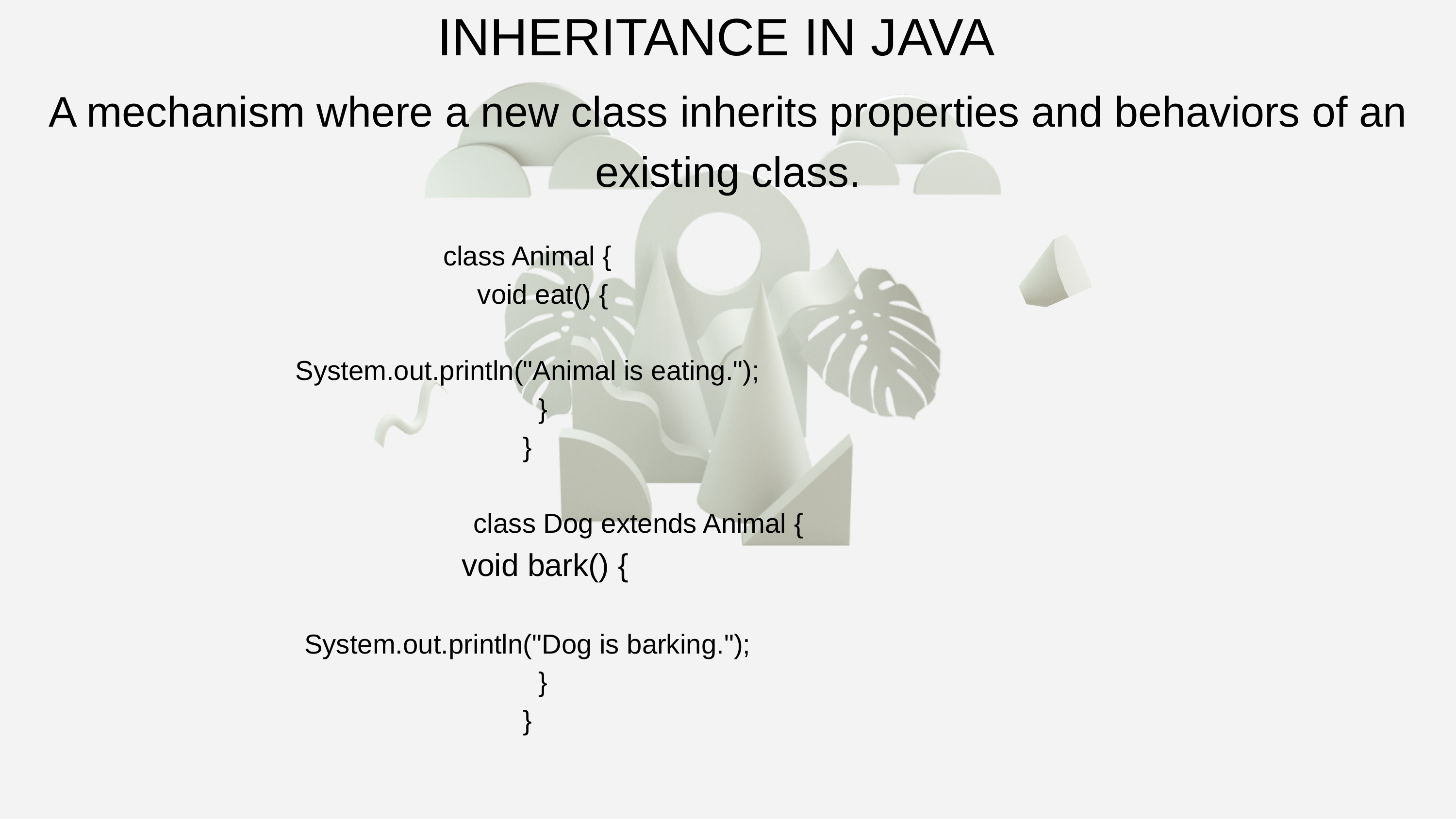

INHERITANCE IN JAVA
A mechanism where a new class inherits properties and behaviors of an existing class.

class Animal {
    void eat() {
                                                                           System.out.println("Animal is eating.");
    }
}

                             class Dog extends Animal {
    void bark() {
                                                                                    System.out.println("Dog is barking.");
    }
}